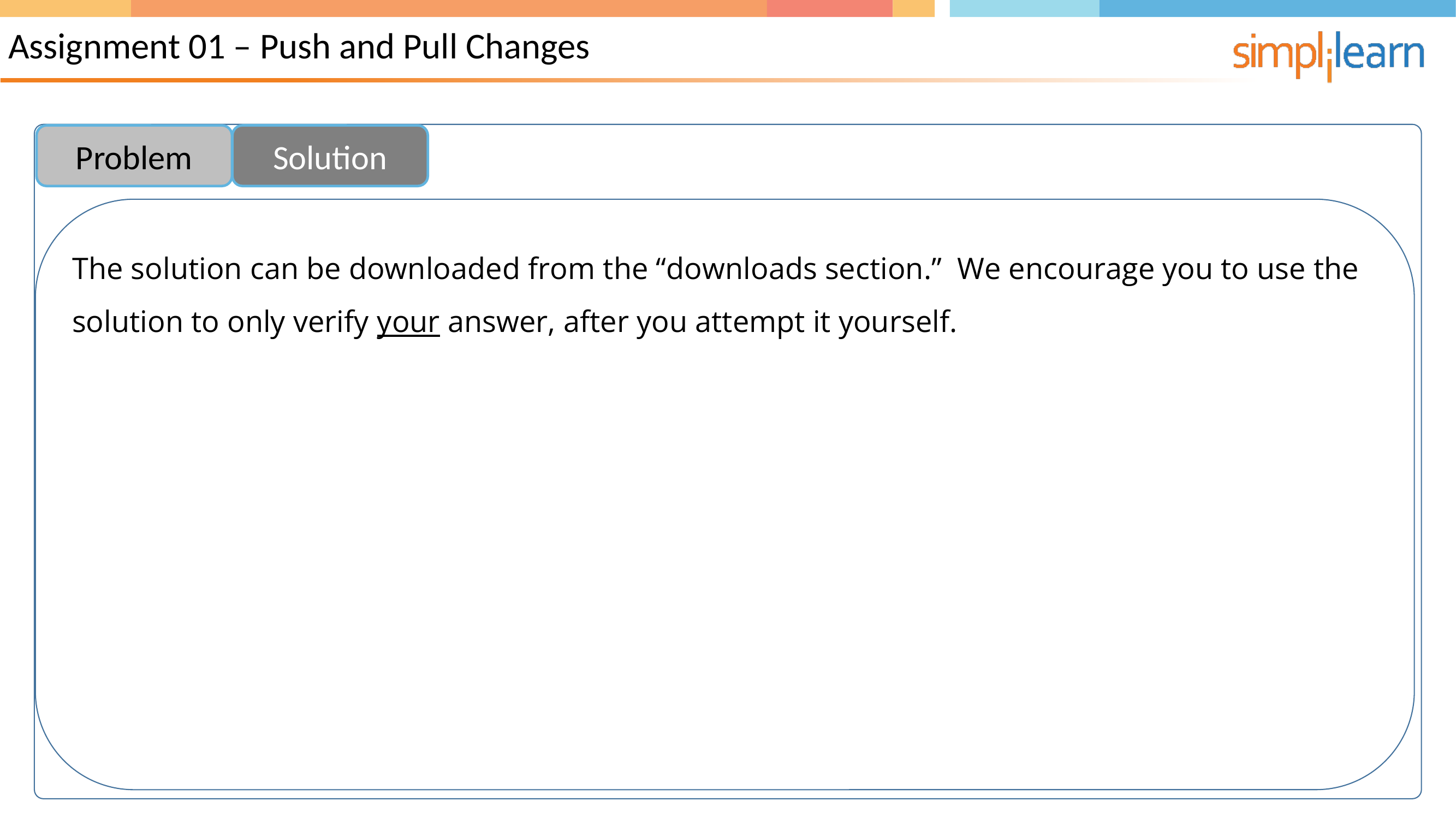

Assignment 01 – Push and Pull Changes

Problem
Solution
The solution can be downloaded from the “downloads section.”  We encourage you to use the solution to only verify your answer, after you attempt it yourself.